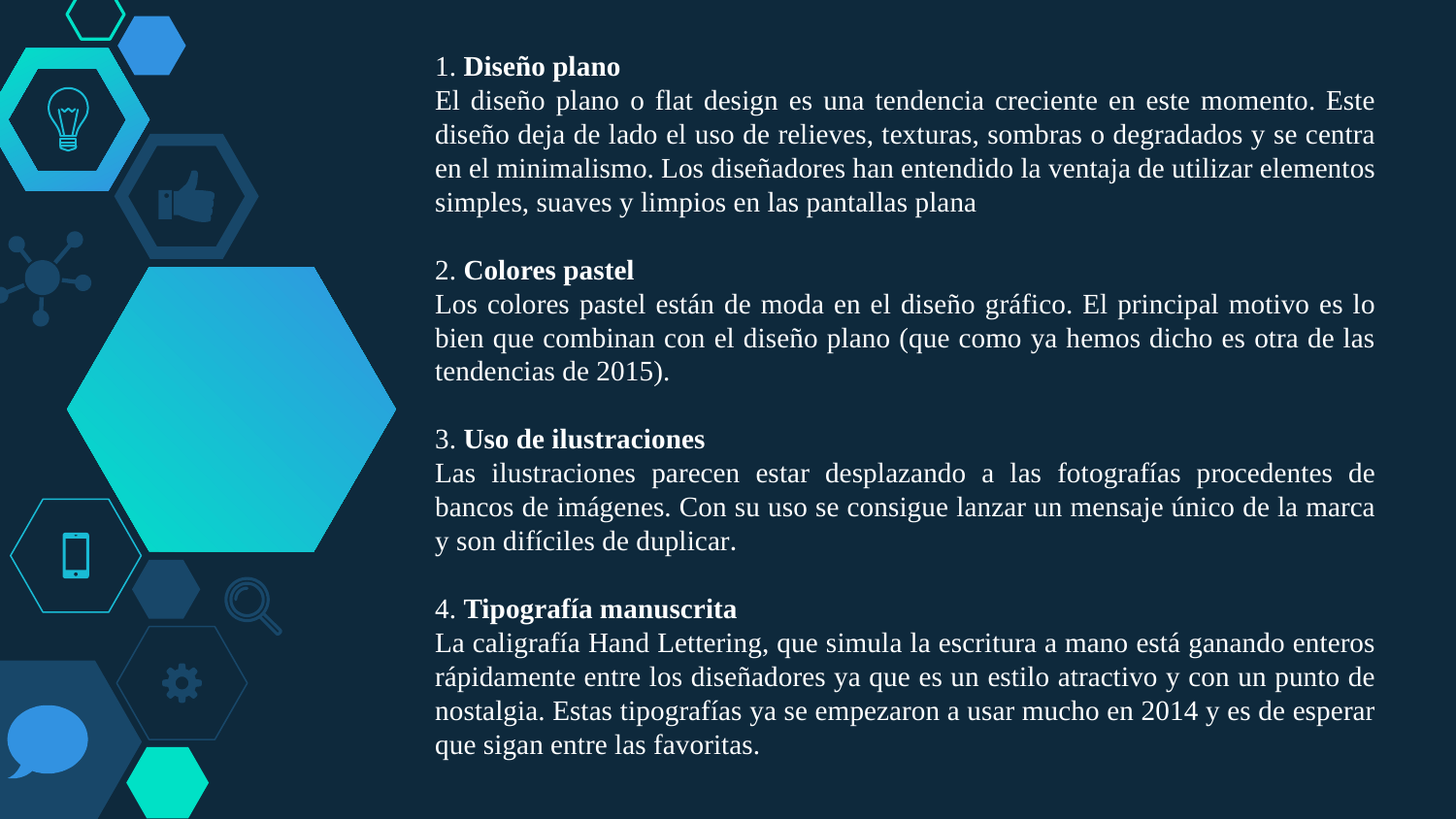

1. Diseño plano
El diseño plano o flat design es una tendencia creciente en este momento. Este diseño deja de lado el uso de relieves, texturas, sombras o degradados y se centra en el minimalismo. Los diseñadores han entendido la ventaja de utilizar elementos simples, suaves y limpios en las pantallas plana

2. Colores pastel
Los colores pastel están de moda en el diseño gráfico. El principal motivo es lo bien que combinan con el diseño plano (que como ya hemos dicho es otra de las tendencias de 2015).

3. Uso de ilustraciones
Las ilustraciones parecen estar desplazando a las fotografías procedentes de bancos de imágenes. Con su uso se consigue lanzar un mensaje único de la marca y son difíciles de duplicar.

4. Tipografía manuscrita
La caligrafía Hand Lettering, que simula la escritura a mano está ganando enteros rápidamente entre los diseñadores ya que es un estilo atractivo y con un punto de nostalgia. Estas tipografías ya se empezaron a usar mucho en 2014 y es de esperar que sigan entre las favoritas.